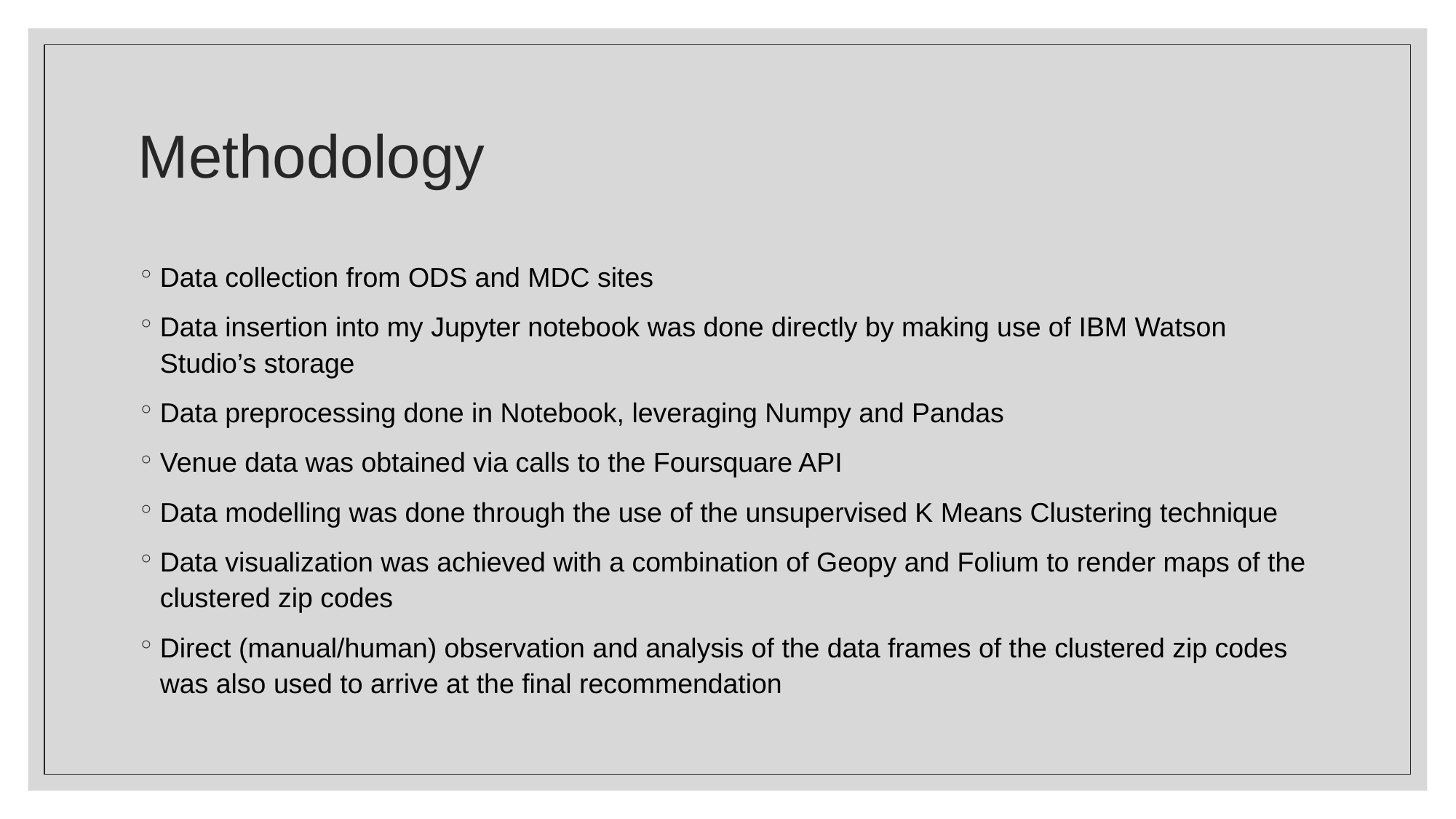

# Methodology
Data collection from ODS and MDC sites
Data insertion into my Jupyter notebook was done directly by making use of IBM Watson Studio’s storage
Data preprocessing done in Notebook, leveraging Numpy and Pandas
Venue data was obtained via calls to the Foursquare API
Data modelling was done through the use of the unsupervised K Means Clustering technique
Data visualization was achieved with a combination of Geopy and Folium to render maps of the clustered zip codes
Direct (manual/human) observation and analysis of the data frames of the clustered zip codes was also used to arrive at the final recommendation